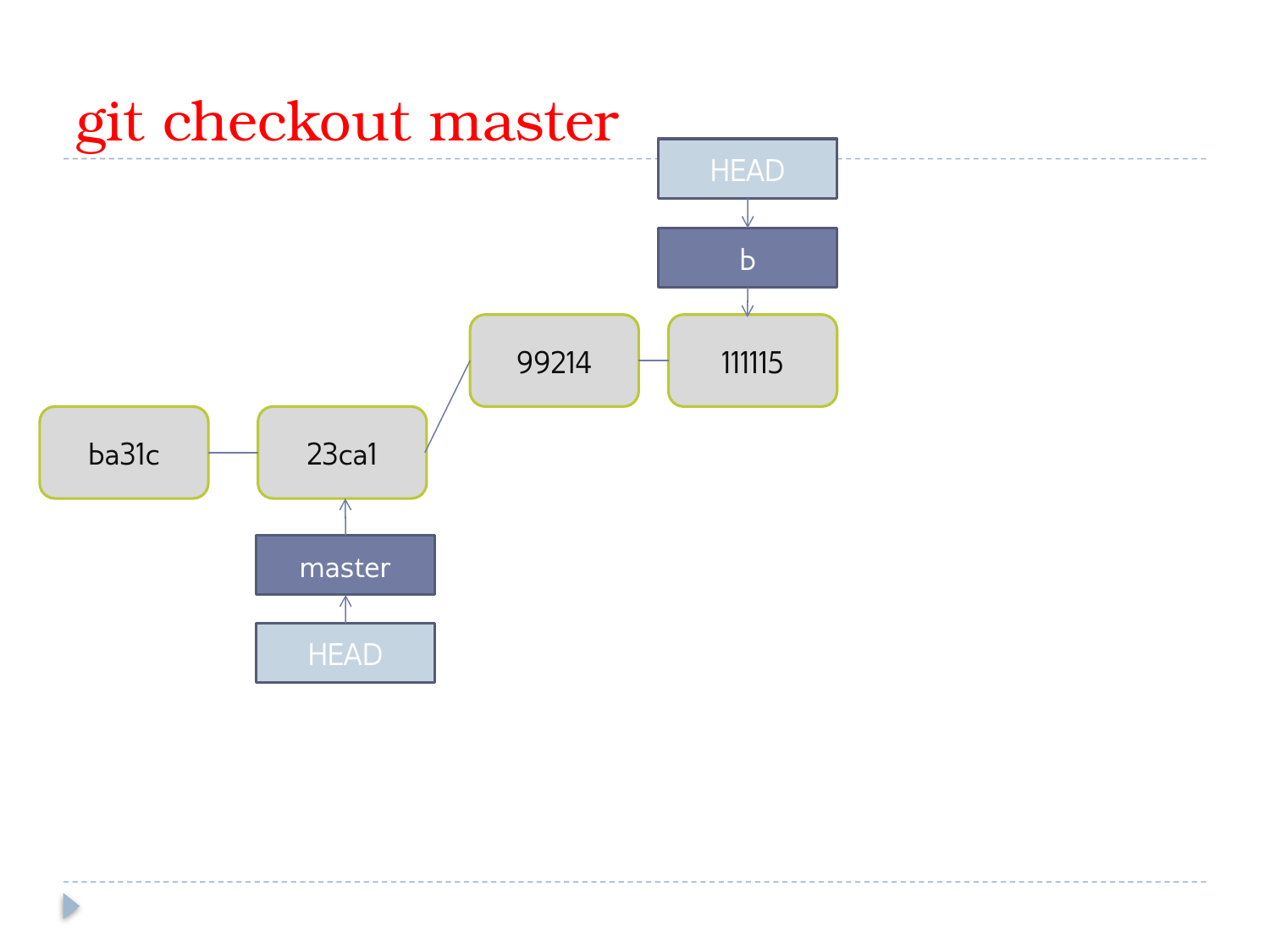

# git checkout master
HEAD
b
99214
111115
ba31c
23ca1
master
HEAD